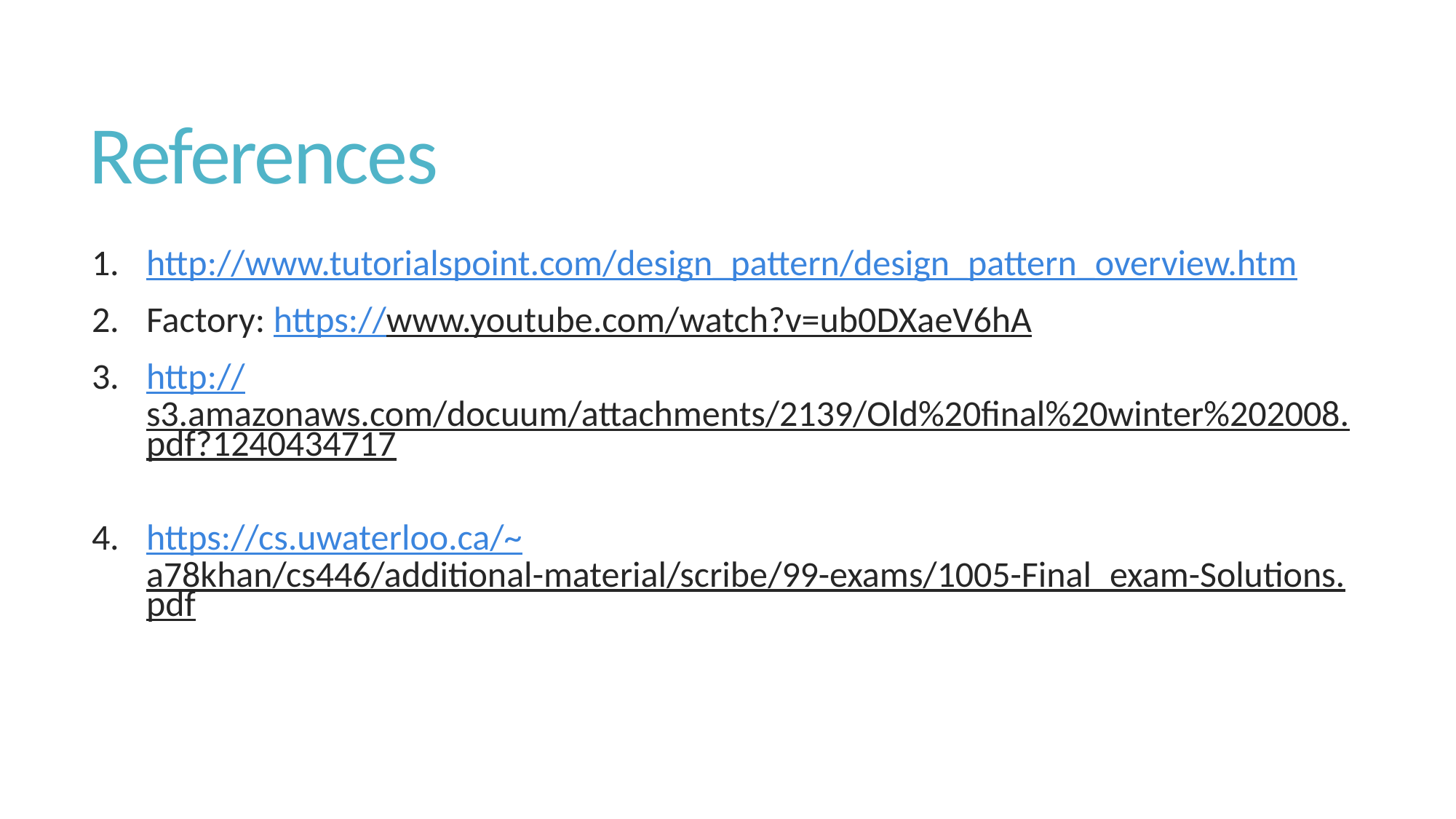

# References
http://www.tutorialspoint.com/design_pattern/design_pattern_overview.htm
Factory: https://www.youtube.com/watch?v=ub0DXaeV6hA
http://s3.amazonaws.com/docuum/attachments/2139/Old%20final%20winter%202008.pdf?1240434717
https://cs.uwaterloo.ca/~a78khan/cs446/additional-material/scribe/99-exams/1005-Final_exam-Solutions.pdf